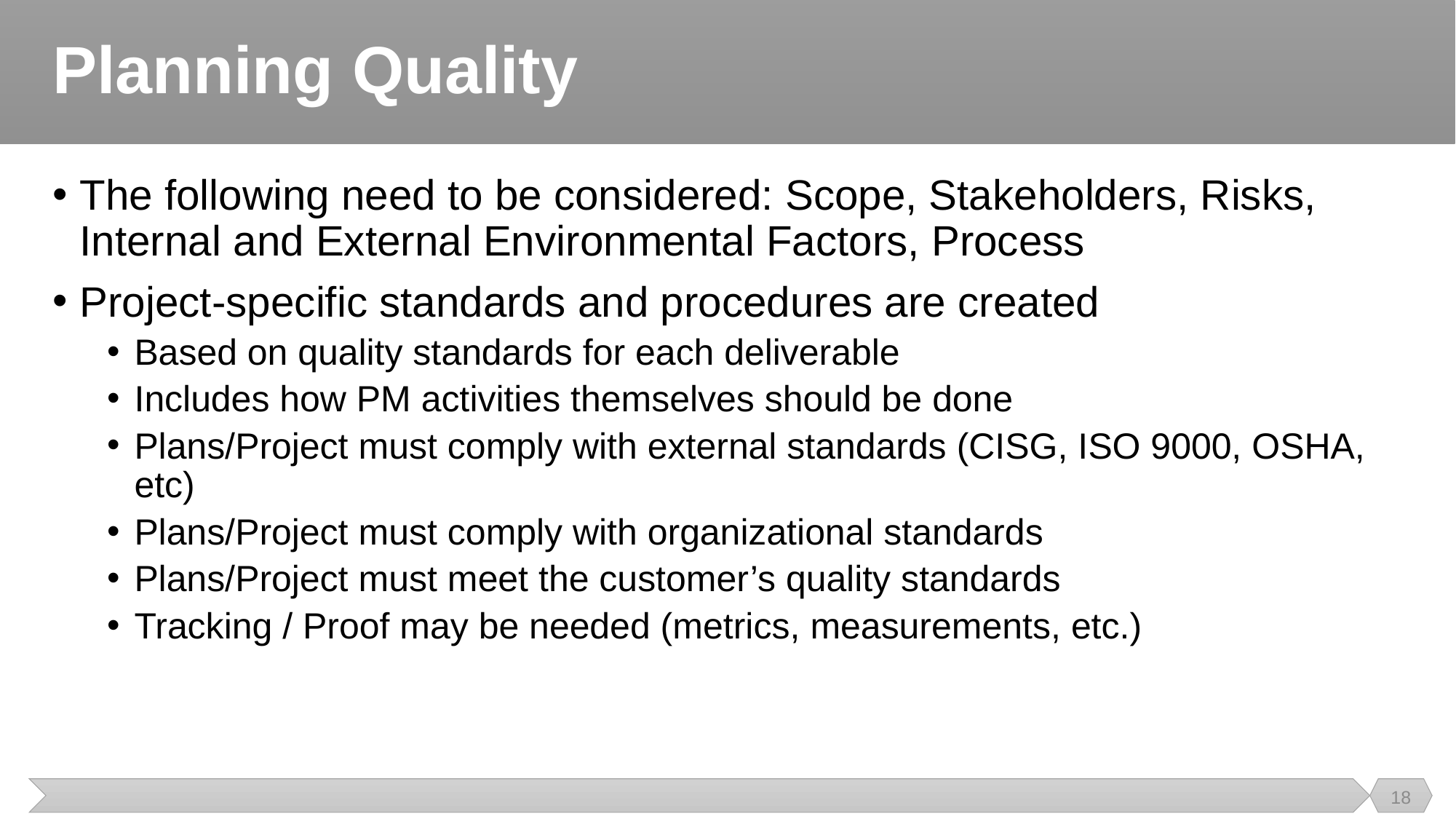

# Planning Quality
The following need to be considered: Scope, Stakeholders, Risks, Internal and External Environmental Factors, Process
Project-specific standards and procedures are created
Based on quality standards for each deliverable
Includes how PM activities themselves should be done
Plans/Project must comply with external standards (CISG, ISO 9000, OSHA, etc)
Plans/Project must comply with organizational standards
Plans/Project must meet the customer’s quality standards
Tracking / Proof may be needed (metrics, measurements, etc.)
18